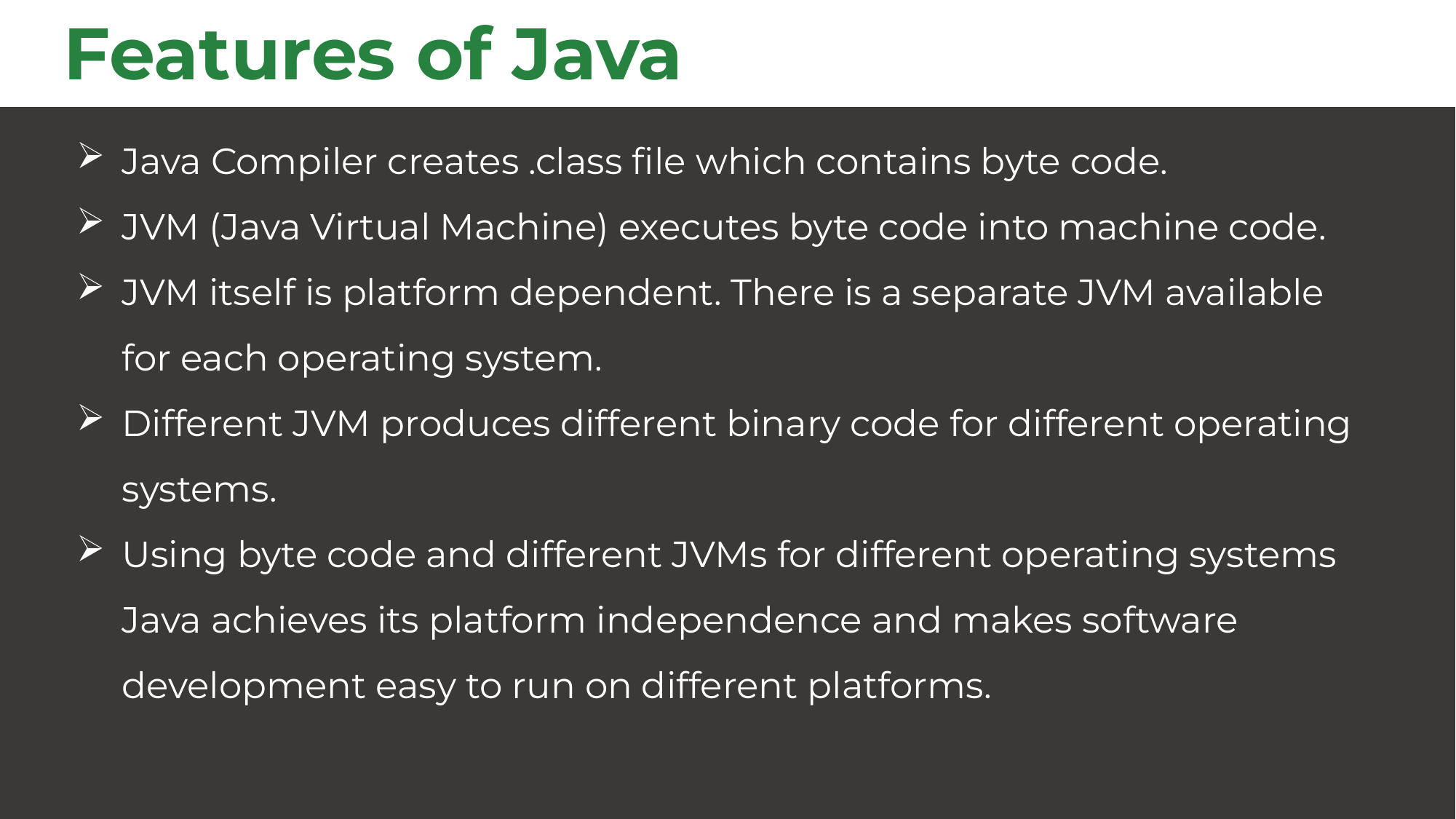

# Features of Java
Java Compiler creates .class file which contains byte code.
JVM (Java Virtual Machine) executes byte code into machine code.
JVM itself is platform dependent. There is a separate JVM available for each operating system.
Different JVM produces different binary code for different operating systems.
Using byte code and different JVMs for different operating systems Java achieves its platform independence and makes software development easy to run on different platforms.